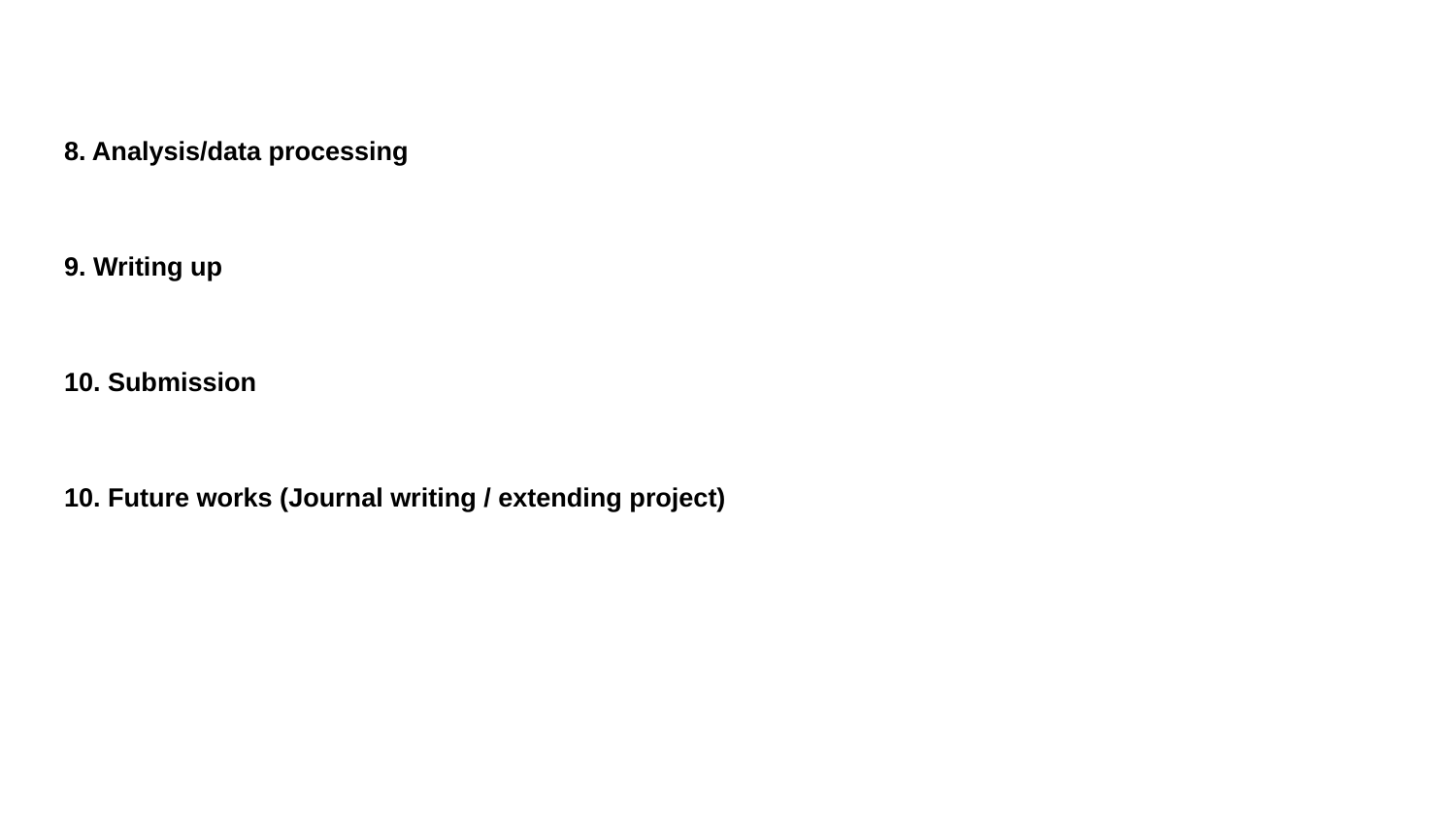

8. Analysis/data processing

9. Writing up

10. Submission

10. Future works (Journal writing / extending project)